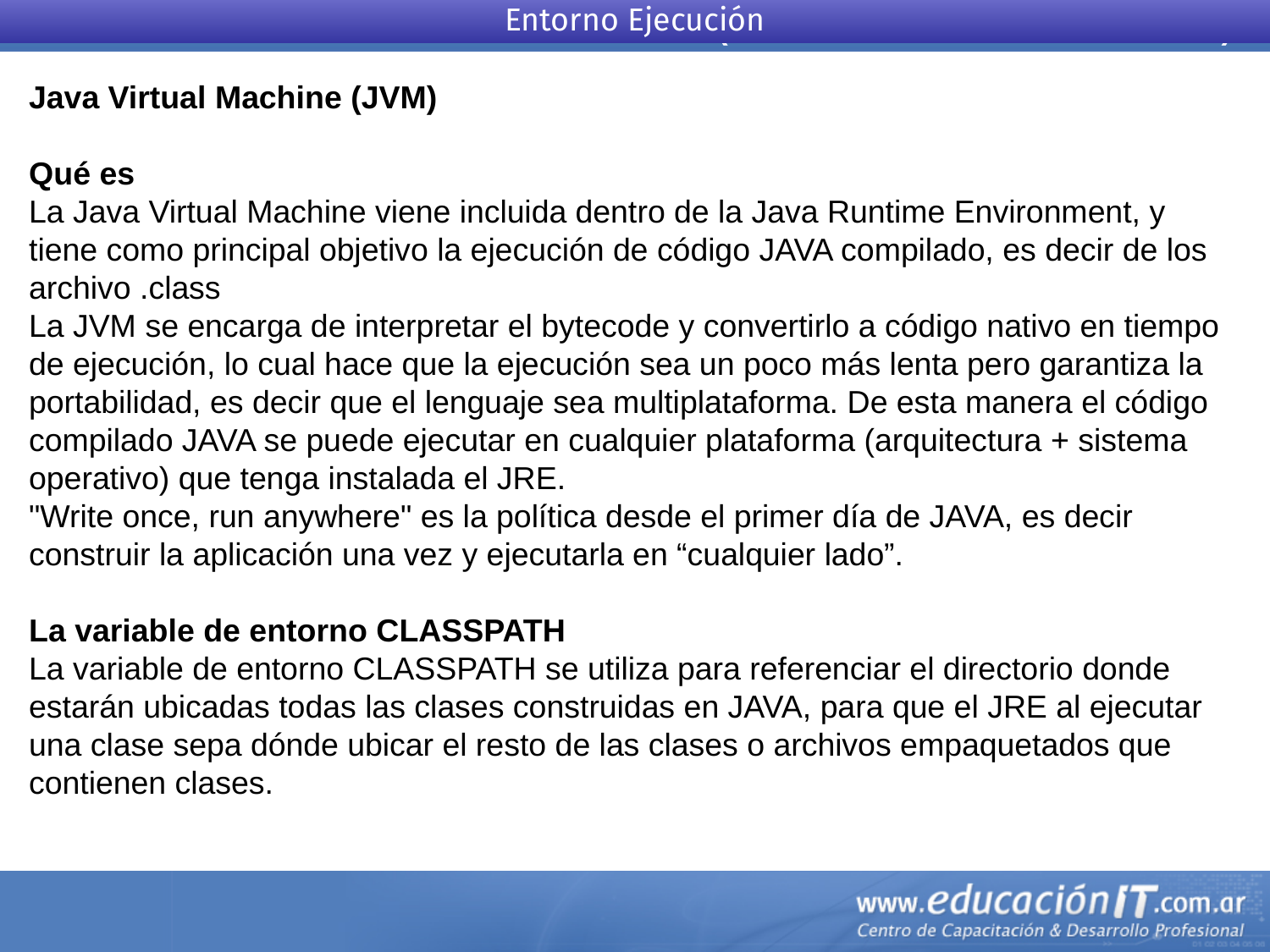

Entorno Ejecución
Java Virtual Machine (JVM)

Qué es
La Java Virtual Machine viene incluida dentro de la Java Runtime Environment, y tiene como principal objetivo la ejecución de código JAVA compilado, es decir de los archivo .class
La JVM se encarga de interpretar el bytecode y convertirlo a código nativo en tiempo de ejecución, lo cual hace que la ejecución sea un poco más lenta pero garantiza la portabilidad, es decir que el lenguaje sea multiplataforma. De esta manera el código compilado JAVA se puede ejecutar en cualquier plataforma (arquitectura + sistema operativo) que tenga instalada el JRE.
"Write once, run anywhere" es la política desde el primer día de JAVA, es decir construir la aplicación una vez y ejecutarla en “cualquier lado”.

La variable de entorno CLASSPATH
La variable de entorno CLASSPATH se utiliza para referenciar el directorio donde estarán ubicadas todas las clases construidas en JAVA, para que el JRE al ejecutar una clase sepa dónde ubicar el resto de las clases o archivos empaquetados que contienen clases.